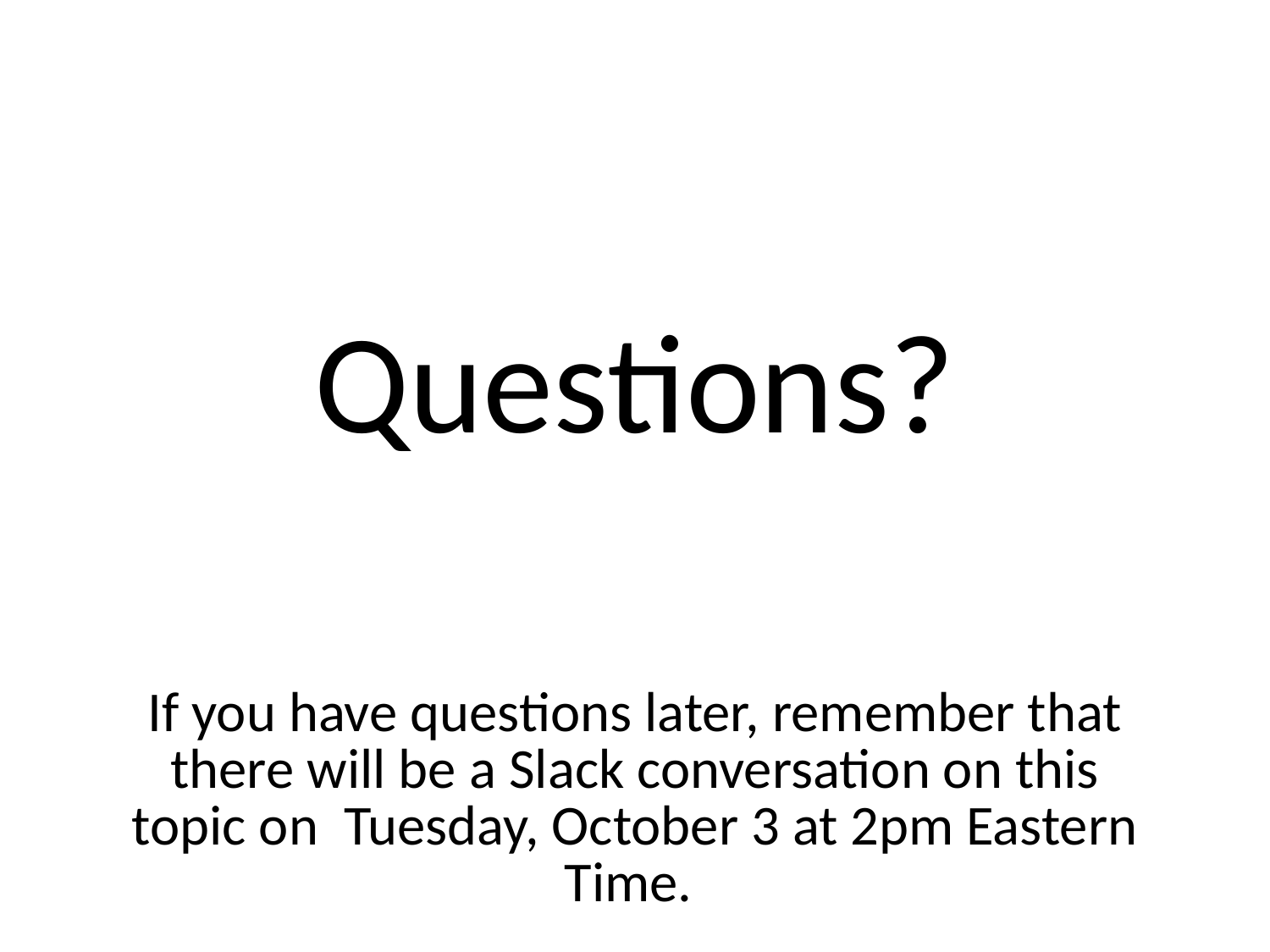

# Questions?
If you have questions later, remember that there will be a Slack conversation on this topic on  Tuesday, October 3 at 2pm Eastern Time.